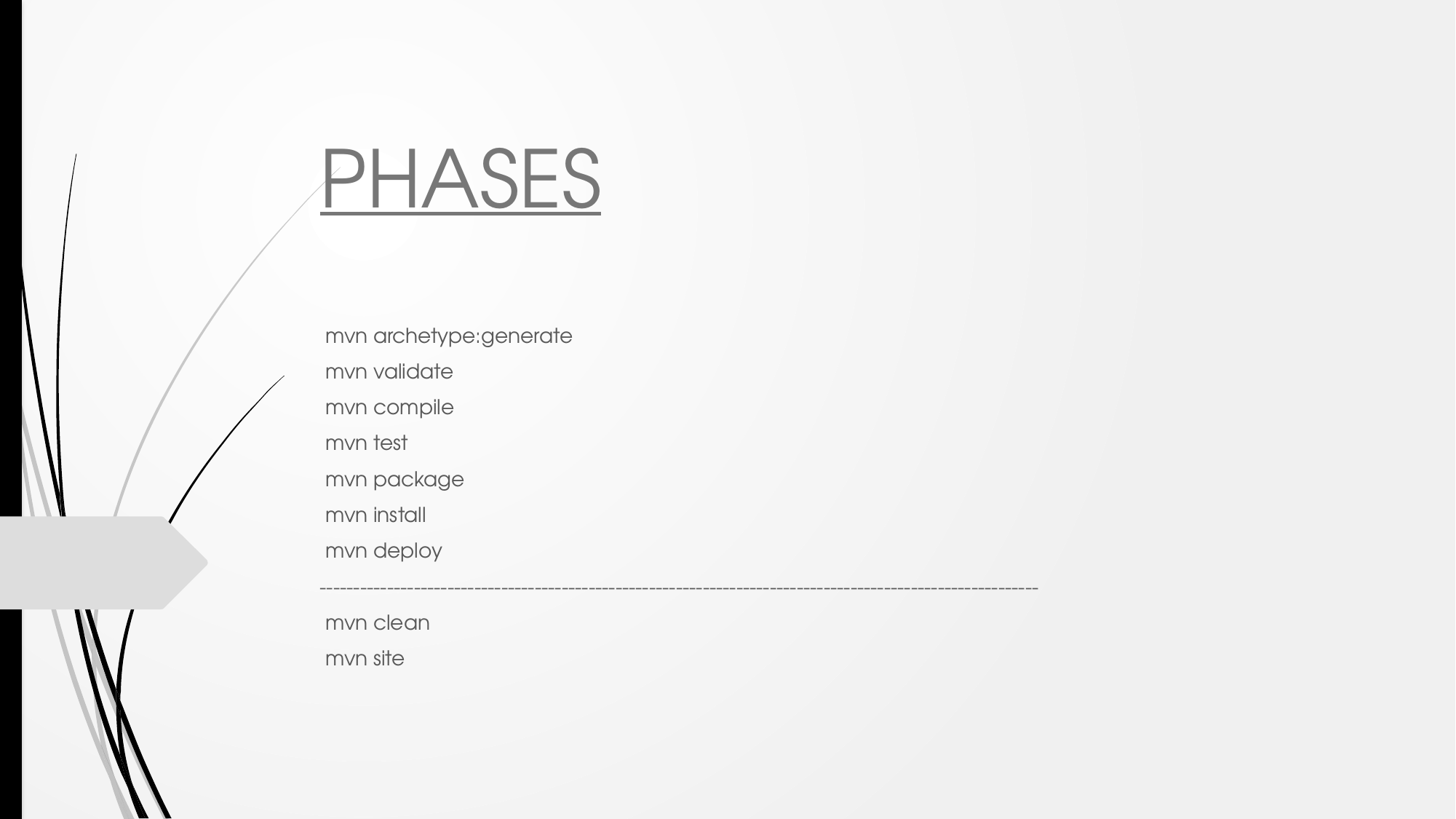

# PHASES

 mvn archetype:generate
 mvn validate
 mvn compile
 mvn test
 mvn package
 mvn install
 mvn deploy
-----------------------------------------------------------------------------------------------------------
 mvn clean
 mvn site